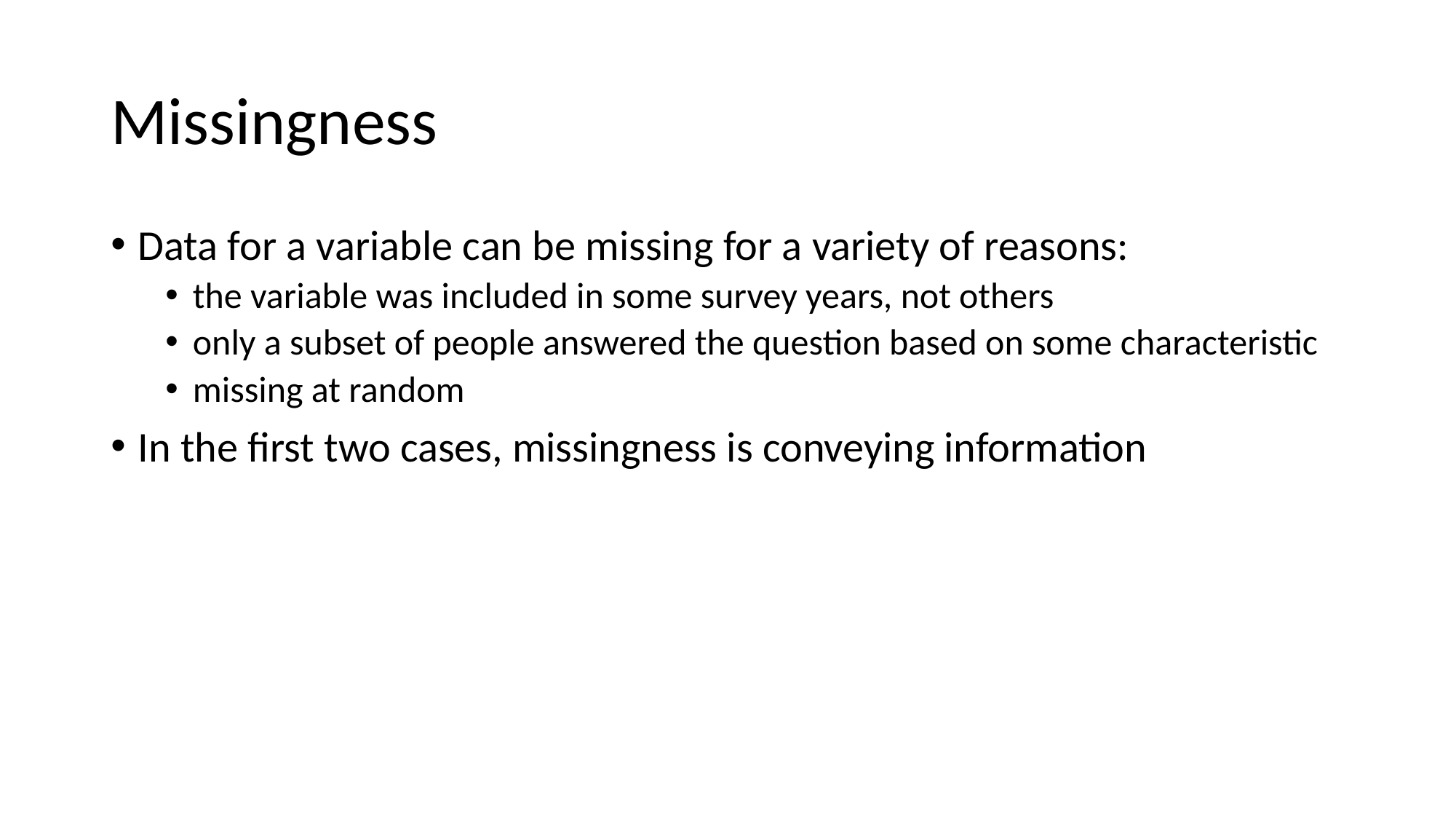

# Missingness
Data for a variable can be missing for a variety of reasons:
the variable was included in some survey years, not others
only a subset of people answered the question based on some characteristic
missing at random
In the first two cases, missingness is conveying information